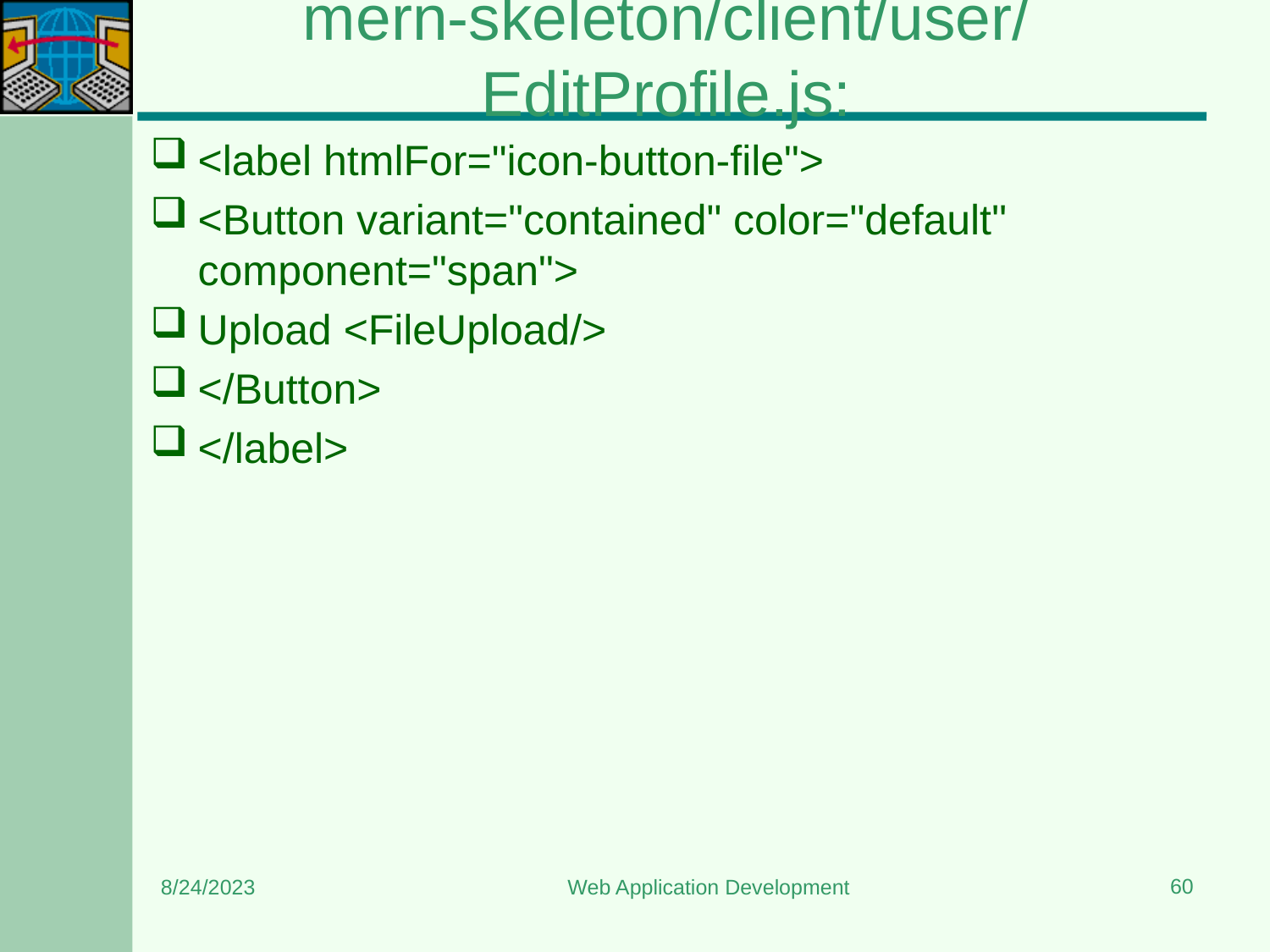

# mern-skeleton/client/user/EditProfile.js:
<label htmlFor="icon-button-file">
<Button variant="contained" color="default" component="span">
Upload <FileUpload/>
</Button>
</label>
60
8/24/2023
Web Application Development